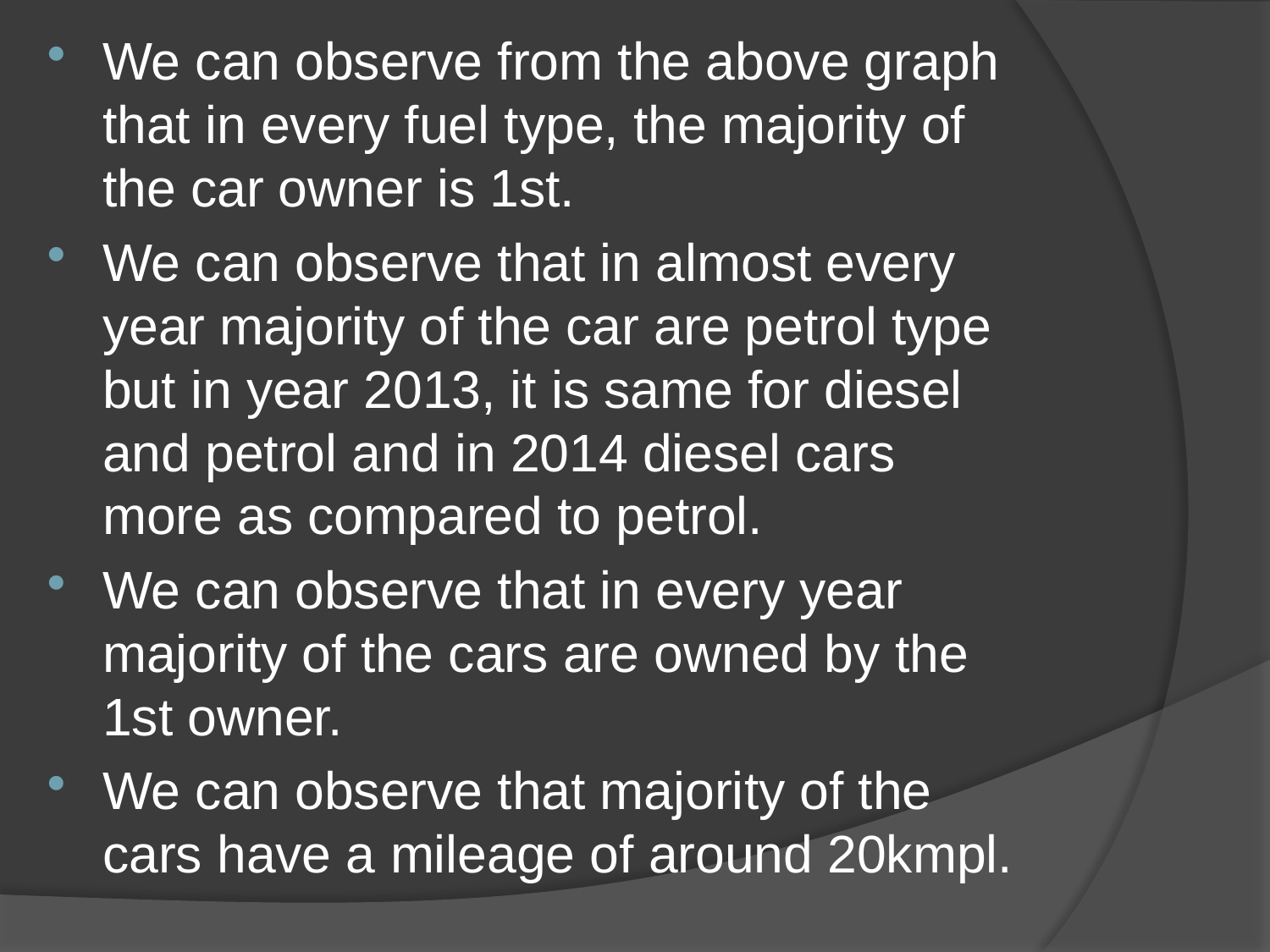

We can observe from the above graph that in every fuel type, the majority of the car owner is 1st.
We can observe that in almost every year majority of the car are petrol type but in year 2013, it is same for diesel and petrol and in 2014 diesel cars more as compared to petrol.
We can observe that in every year majority of the cars are owned by the 1st owner.
We can observe that majority of the cars have a mileage of around 20kmpl.